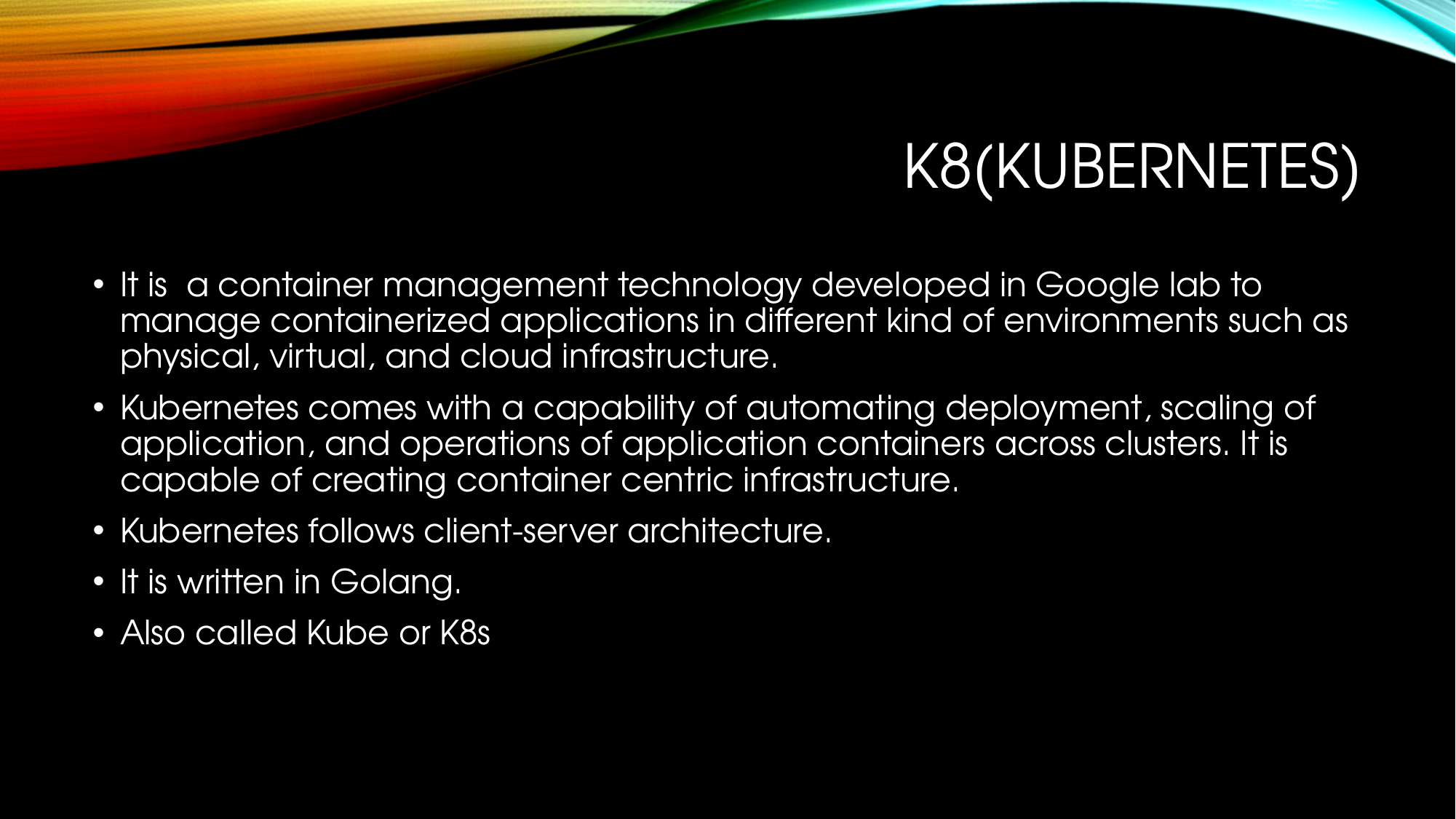

# K8(KUBERNETES)
It is  a container management technology developed in Google lab to manage containerized applications in different kind of environments such as physical, virtual, and cloud infrastructure.
Kubernetes comes with a capability of automating deployment, scaling of application, and operations of application containers across clusters. It is capable of creating container centric infrastructure.
Kubernetes follows client-server architecture.
It is written in Golang.
Also called Kube or K8s